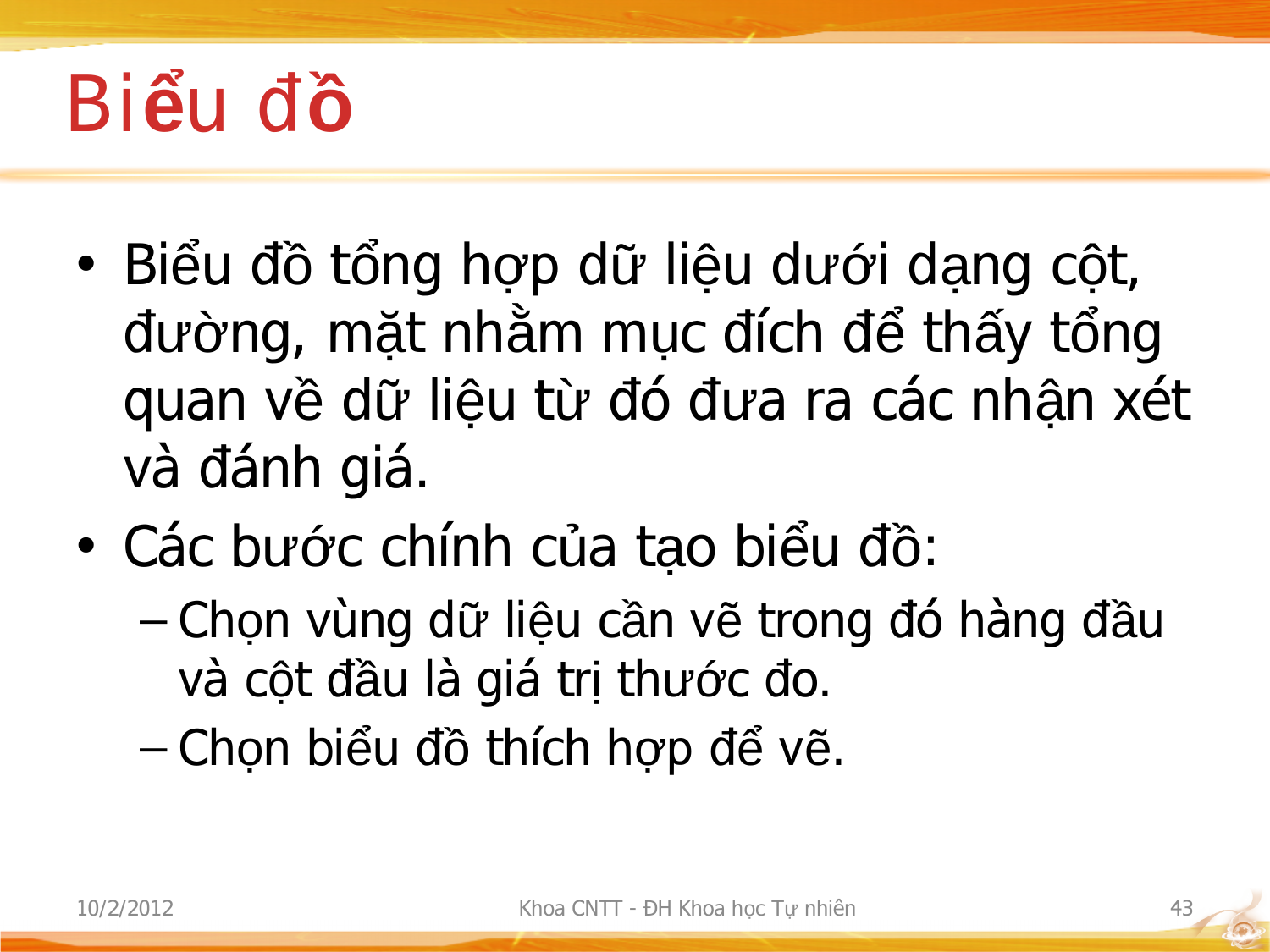

# Biểu đồ
Biểu đồ tổng hợp dữ liệu dưới dạng cột, đường, mặt nhằm mục đích để thấy tổng quan về dữ liệu từ đó đưa ra các nhận xét và đánh giá.
Các bước chính của tạo biểu đồ:
Chọn vùng dữ liệu cần vẽ trong đó hàng đầu và cột đầu là giá trị thước đo.
Chọn biểu đồ thích hợp để vẽ.
10/2/2012
Khoa CNTT - ĐH Khoa học Tự nhiên
43